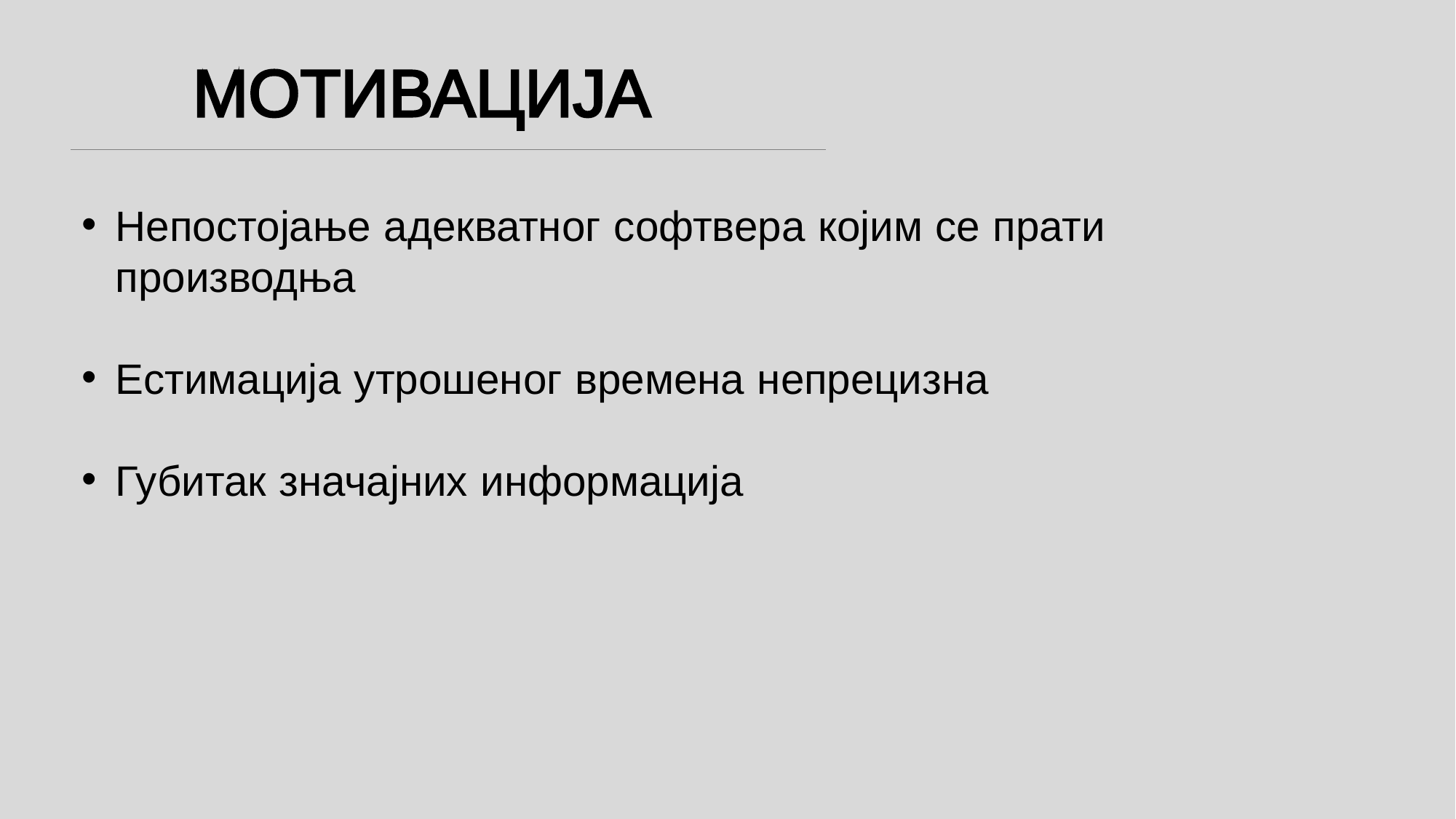

МОТИВАЦИЈА
Непостојање адекватног софтвера којим се прати производња

Естимација утрошеног времена непрецизна

Губитак значајних информација